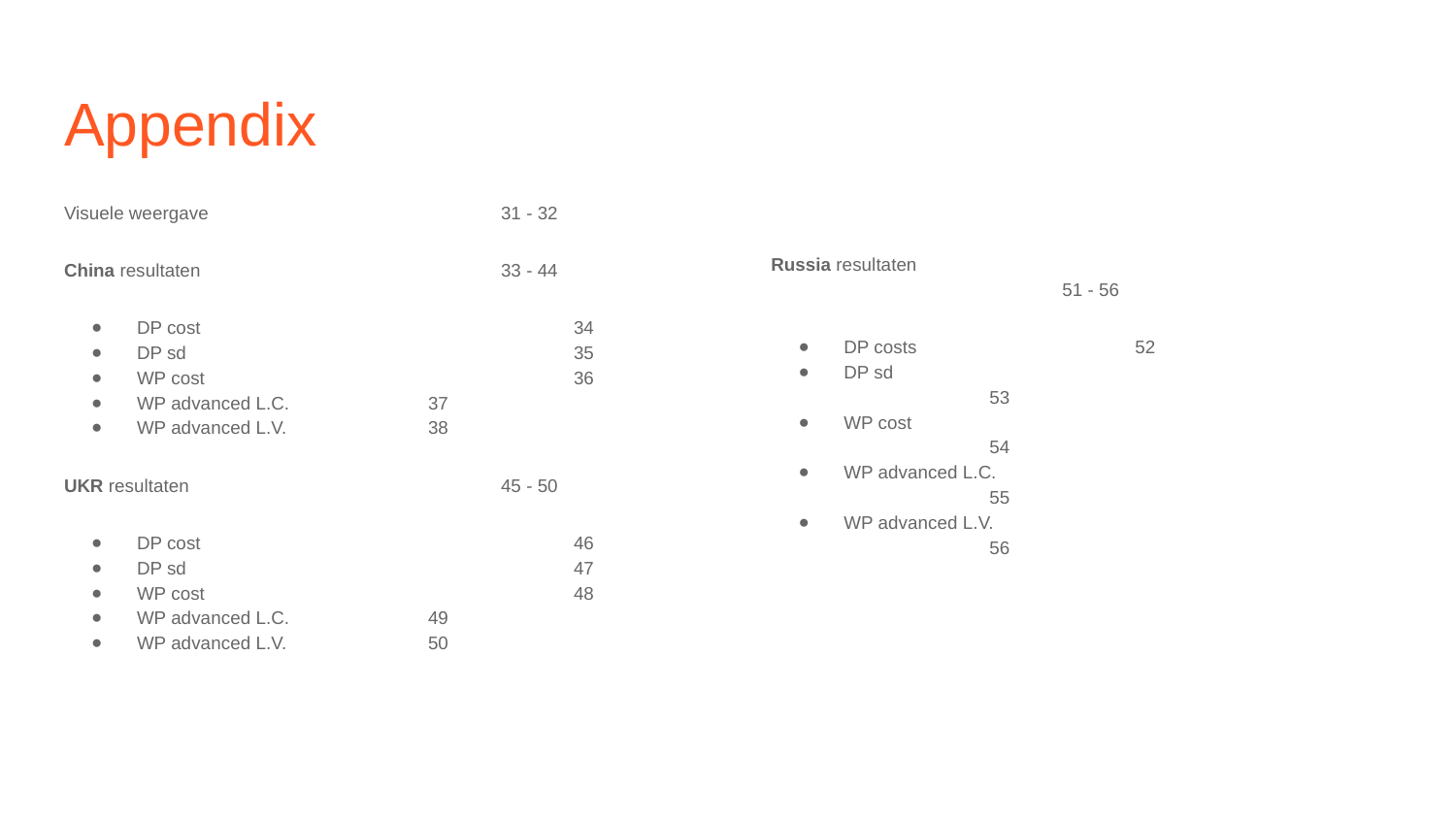

# Appendix
Visuele weergave			31 - 32
China resultaten			33 - 44
DP cost			34
DP sd			35
WP cost			36
WP advanced L.C.	37
WP advanced L.V.	38
UKR resultaten			45 - 50
DP cost			46
DP sd			47
WP cost			48
WP advanced L.C.	49
WP advanced L.V.	50

Russia resultaten			51 - 56
DP costs 		52
DP sd			53
WP cost			54
WP advanced L.C.		55
WP advanced L.V.		56